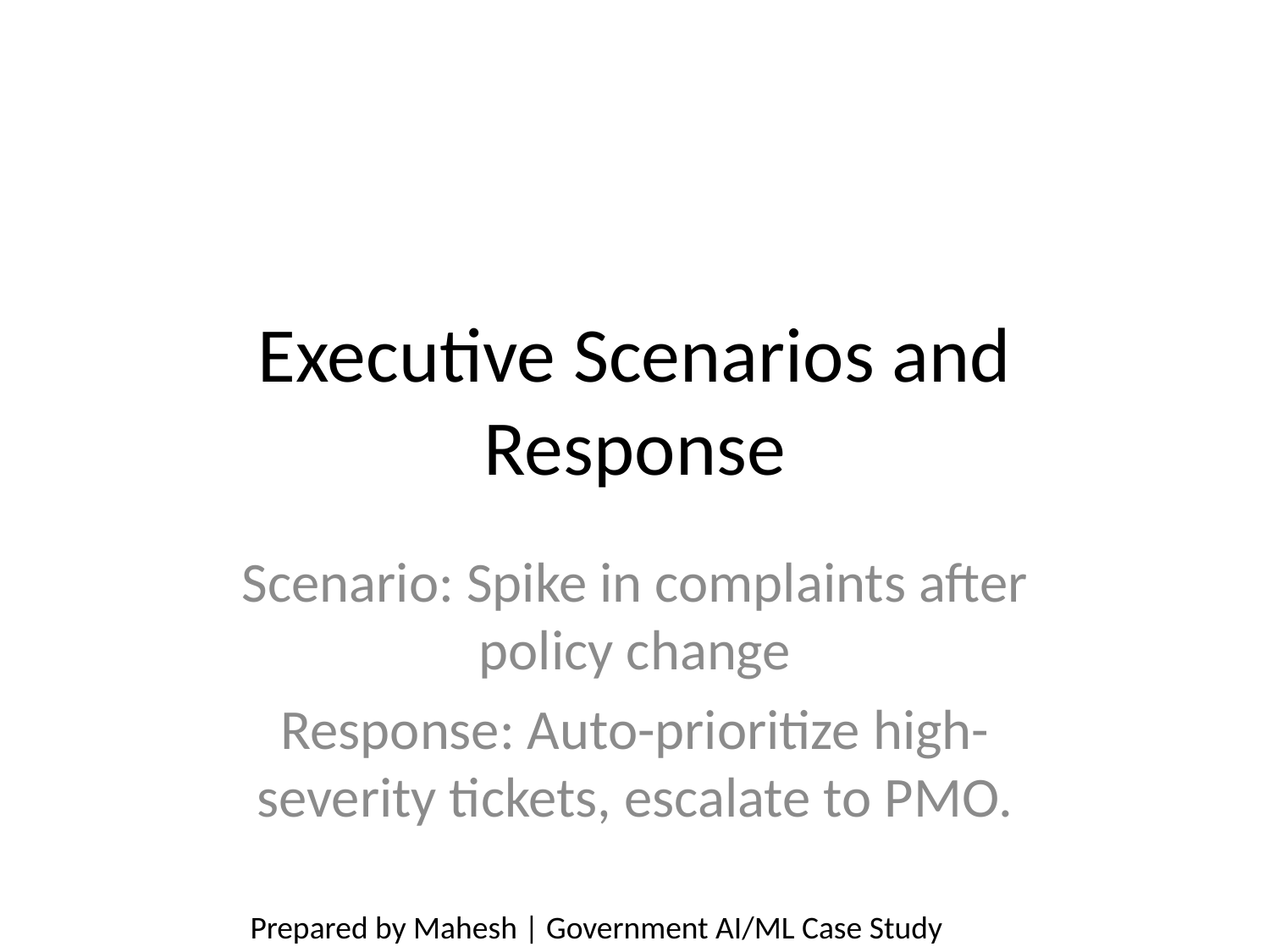

# Executive Scenarios and Response
Scenario: Spike in complaints after policy change
Response: Auto-prioritize high-severity tickets, escalate to PMO.
Prepared by Mahesh | Government AI/ML Case Study